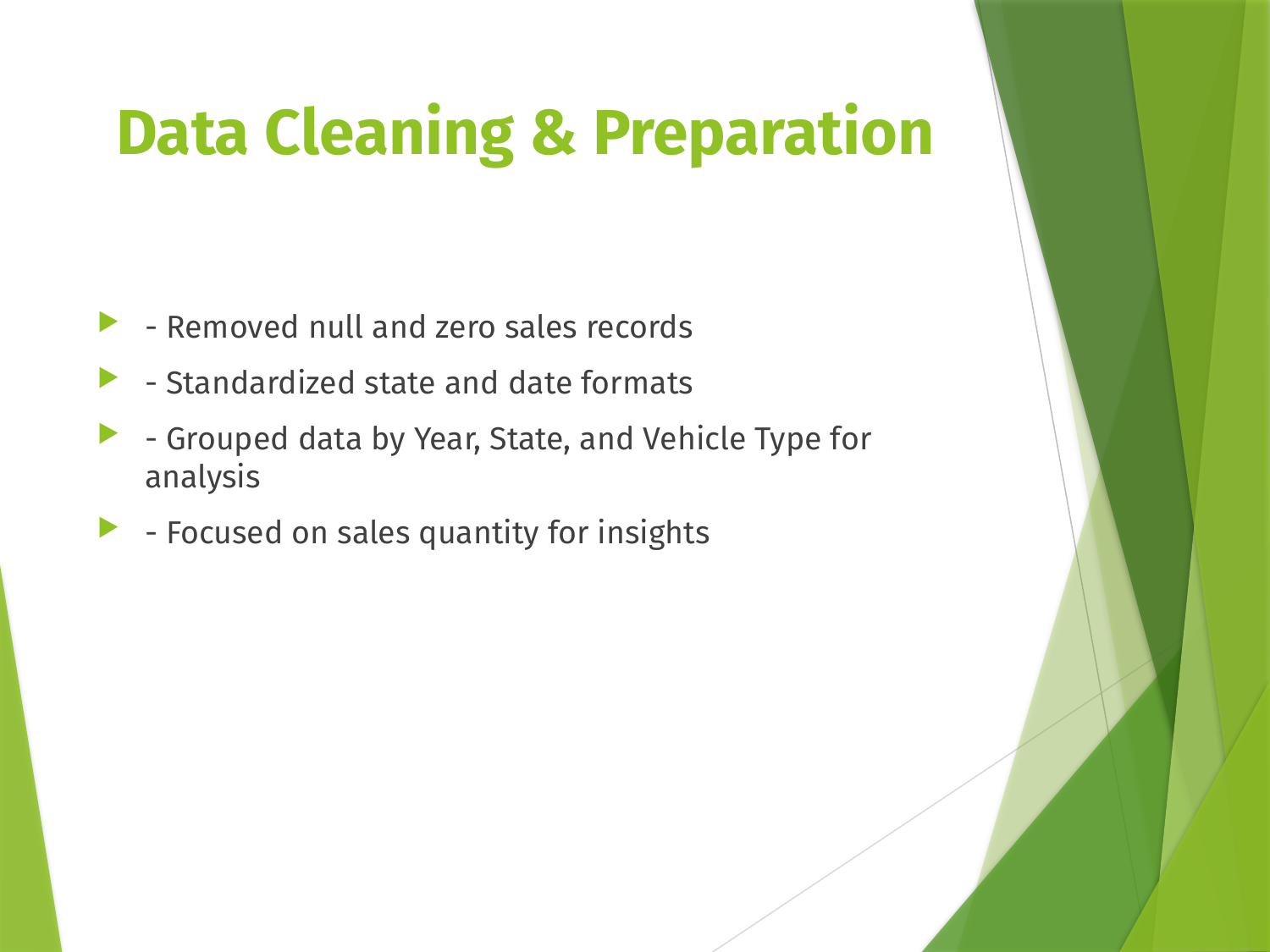

# Data Cleaning & Preparation
- Removed null and zero sales records
- Standardized state and date formats
- Grouped data by Year, State, and Vehicle Type for analysis
- Focused on sales quantity for insights